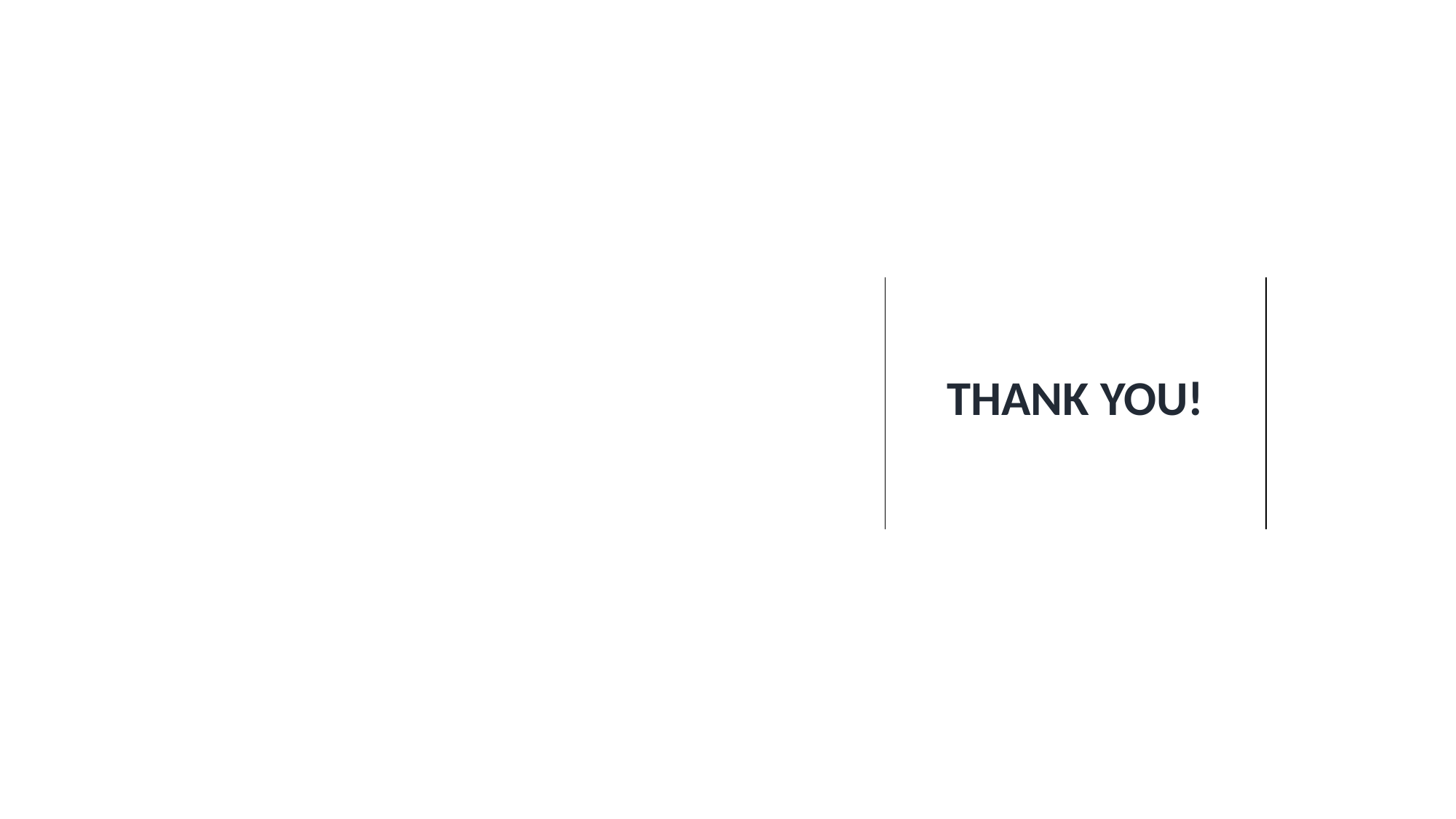

|  | THANK YOU! |  |
| --- | --- | --- |